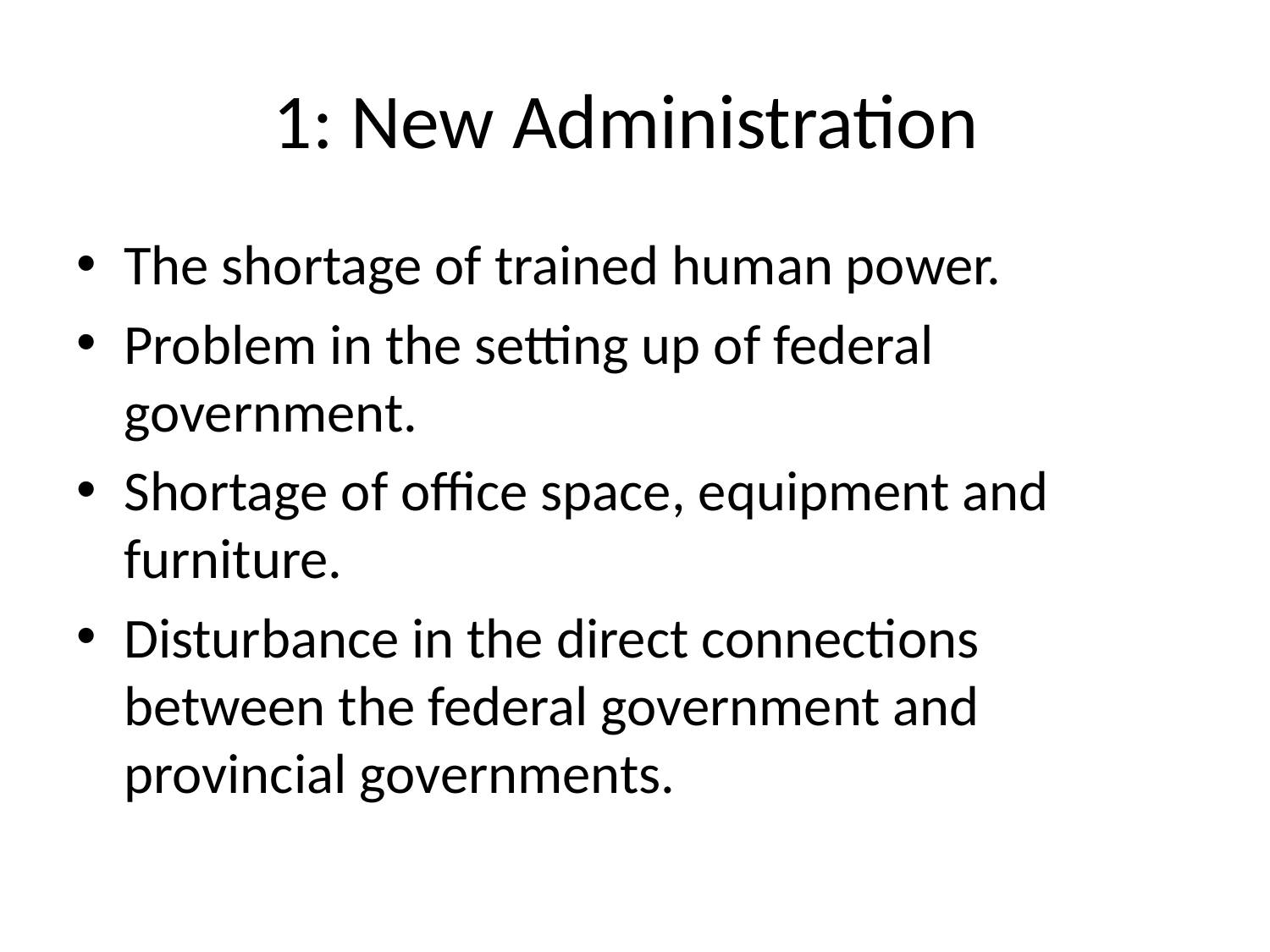

# 1: New Administration
The shortage of trained human power.
Problem in the setting up of federal government.
Shortage of office space, equipment and furniture.
Disturbance in the direct connections between the federal government and provincial governments.